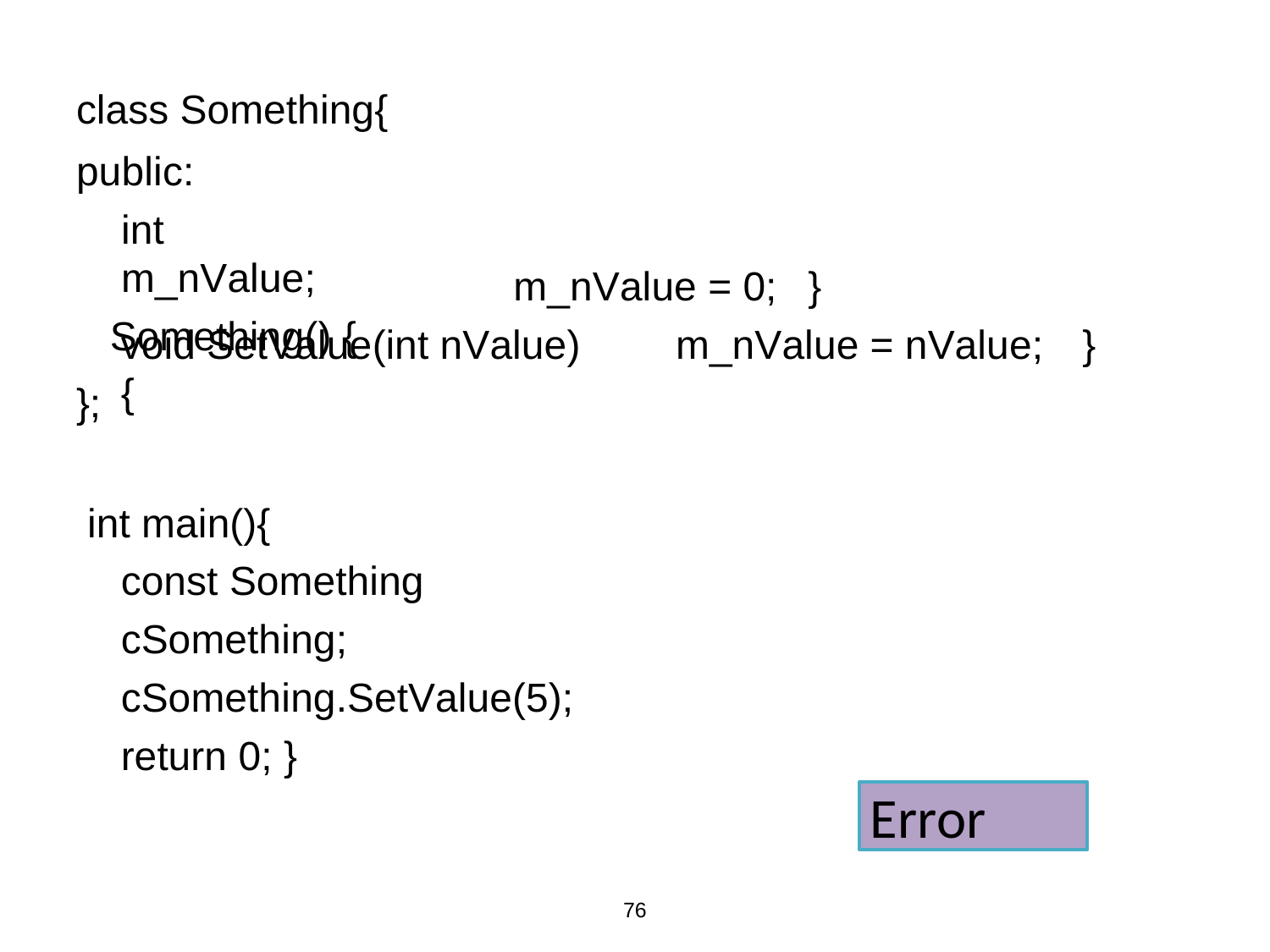

# class Something{
public:
int	m_nValue;
Something() {
m_nValue = 0;	}
void SetValue(int nValue) {
m_nValue = nValue;	}
};

int main(){
const Something cSomething; cSomething.SetValue(5); return 0; }
Error
76